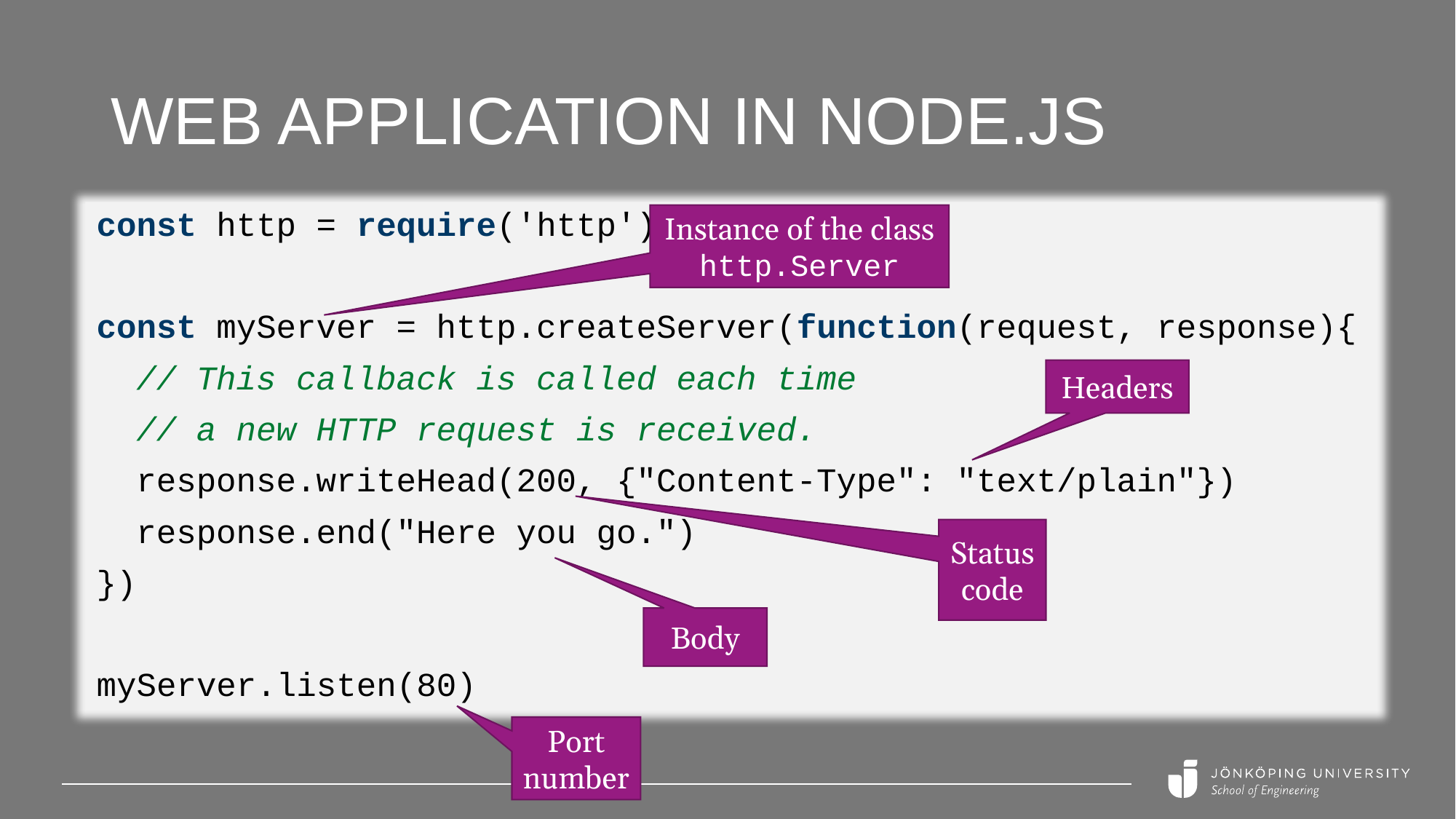

# Web application in Node.js
const http = require('http')

const myServer = http.createServer(function(request, response){
  // This callback is called each time
  // a new HTTP request is received.
  response.writeHead(200, {"Content-Type": "text/plain"})
  response.end("Here you go.")
})

myServer.listen(80)
Instance of the class http.Server
Headers
Status code
Body
Port number